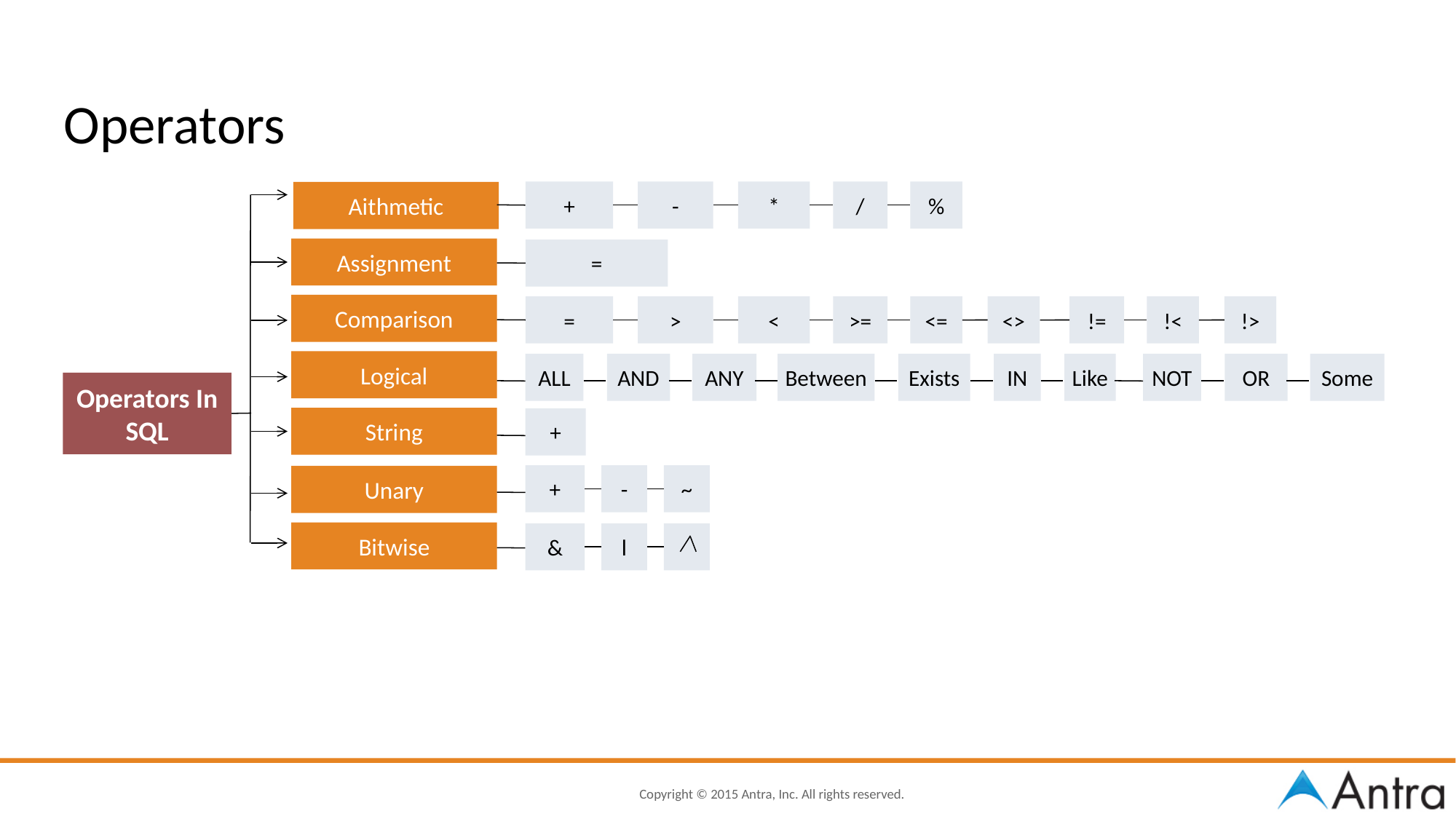

# Operators
+
-
*
/
%
Aithmetic
Assignment
=
Comparison
=
>
<
>=
<=
<>
!=
!<
!>
Logical
ALL
AND
ANY
Between
Exists
IN
Like
NOT
OR
Some
Operators In SQL
String
+
+
-
~
Unary
Bitwise
&
l